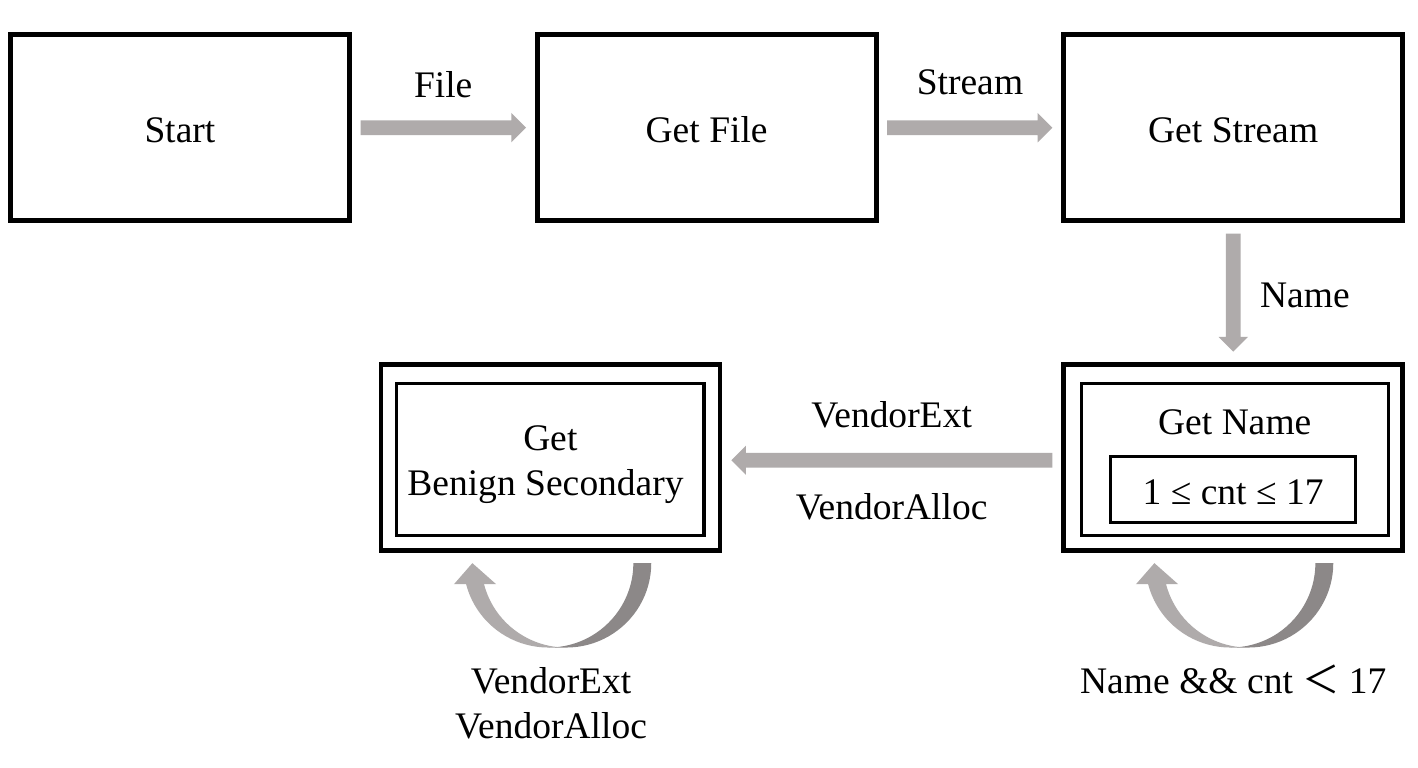

Start
Get File
Get Stream
Stream
File

Name

Get
Benign Secondary

VendorExt

Get Name

1 ≤ cnt ≤ 17
VendorAlloc

Name && cnt＜17
VendorExt
VendorAlloc